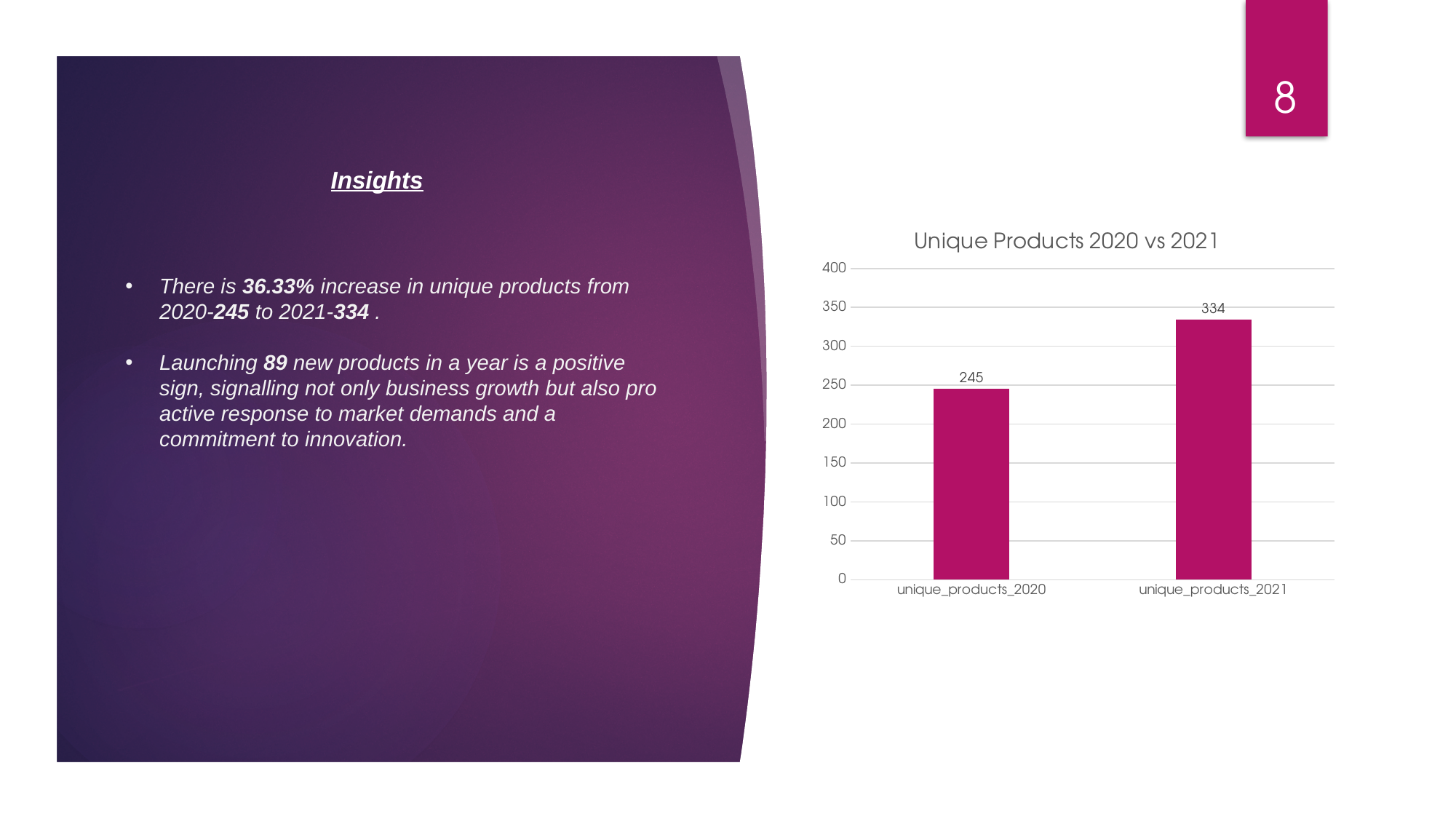

8
Insights

### Chart: Unique Products 2020 vs 2021

| Category |  |
|---|---|
| unique_products_2020 | 245.0 |
| unique_products_2021 | 334.0 |
There is 36.33% increase in unique products from  2020-245 to 2021-334 .
Launching 89 new products in a year is a positive sign, signalling not only business growth but also pro active response to market demands and a commitment to innovation.